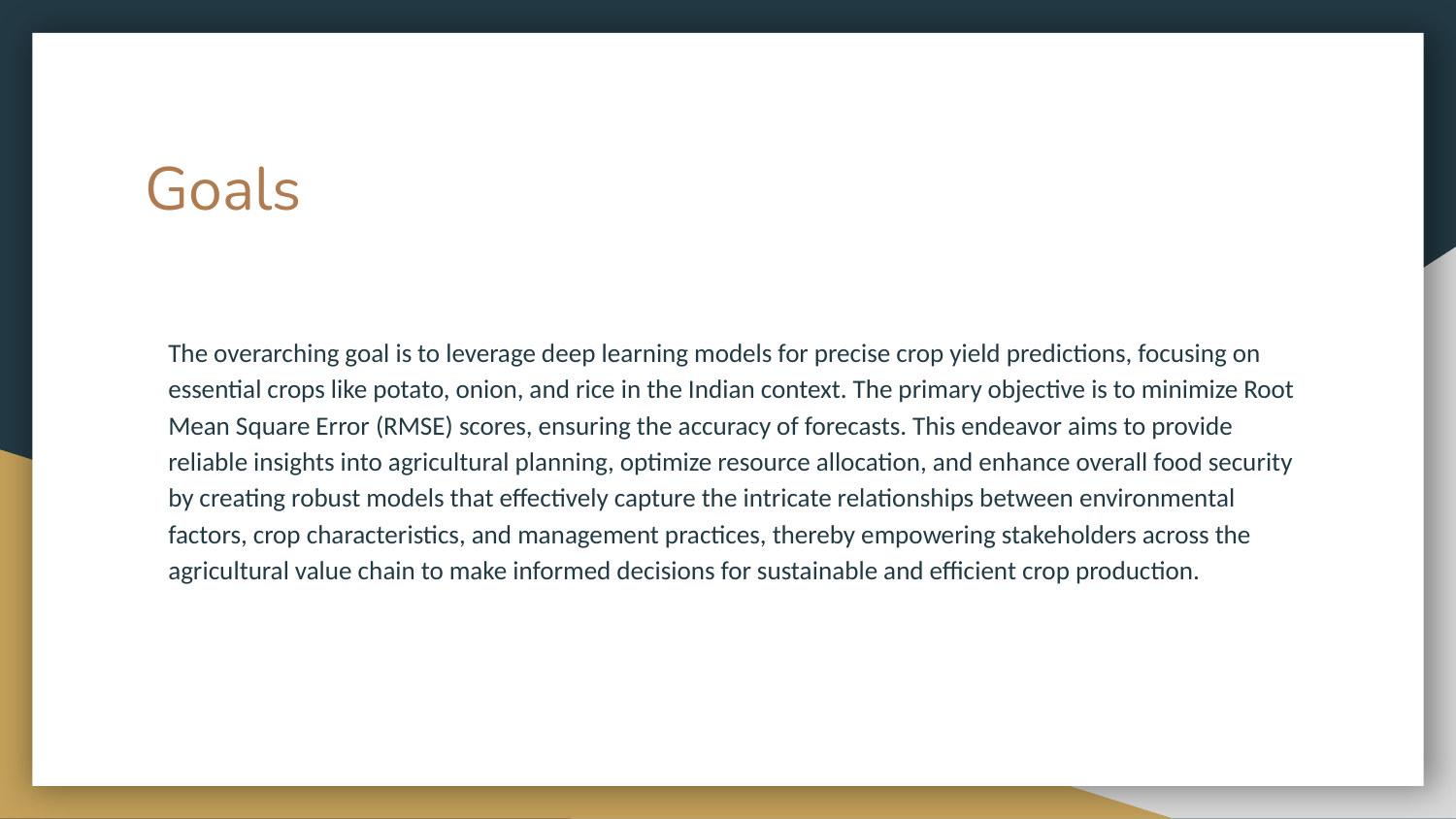

# Goals
The overarching goal is to leverage deep learning models for precise crop yield predictions, focusing on essential crops like potato, onion, and rice in the Indian context. The primary objective is to minimize Root Mean Square Error (RMSE) scores, ensuring the accuracy of forecasts. This endeavor aims to provide reliable insights into agricultural planning, optimize resource allocation, and enhance overall food security by creating robust models that effectively capture the intricate relationships between environmental factors, crop characteristics, and management practices, thereby empowering stakeholders across the agricultural value chain to make informed decisions for sustainable and efficient crop production.